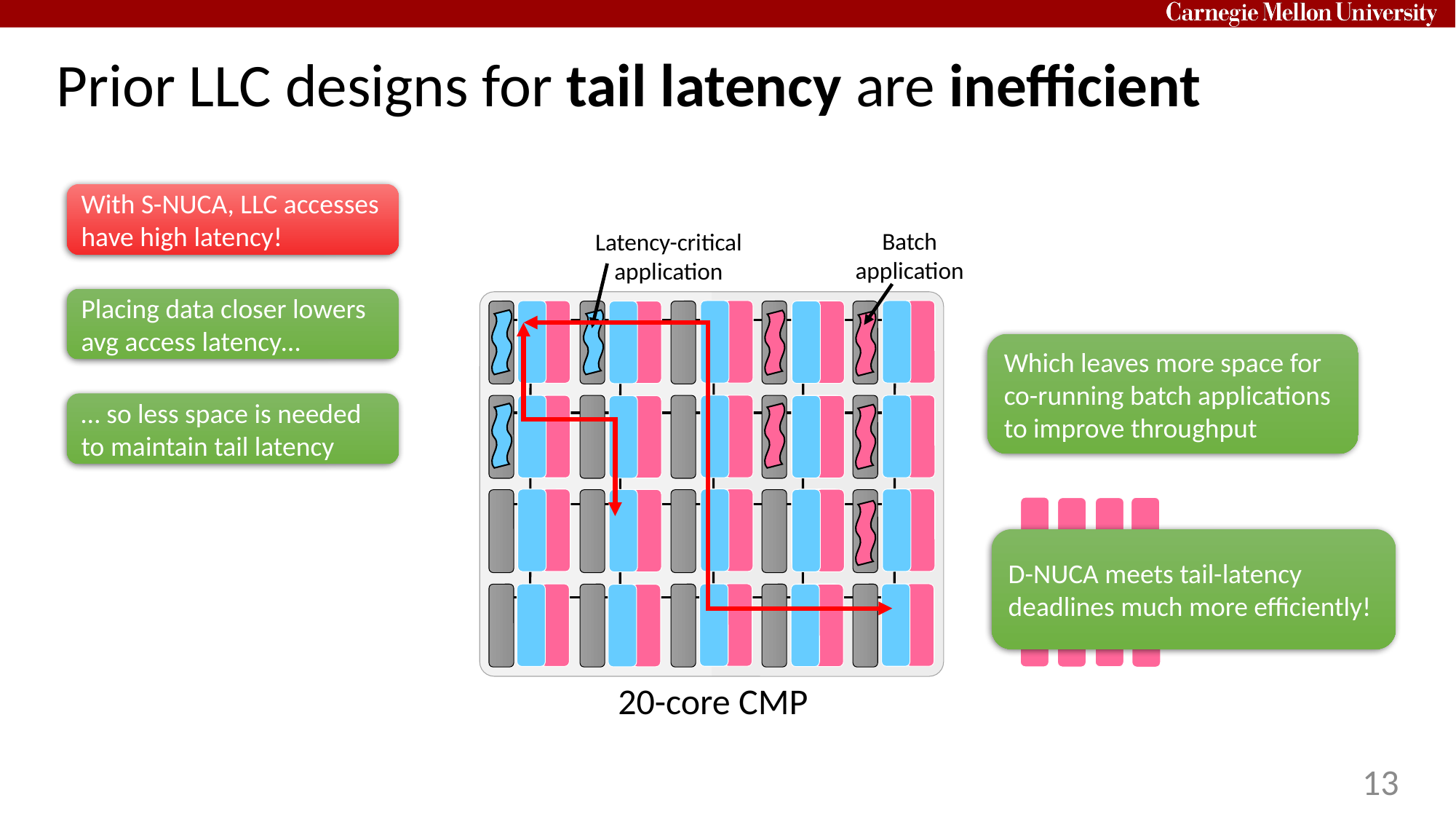

# Prior LLC designs for tail latency are inefficient
With S-NUCA, LLC accesses have high latency!
Batch
application
Latency-critical
application

Placing data closer lowers avg access latency…

Which leaves more space for co-running batch applications to improve throughput
… so less space is needed to maintain tail latency

D-NUCA meets tail-latency deadlines much more efficiently!

20-core CMP
13